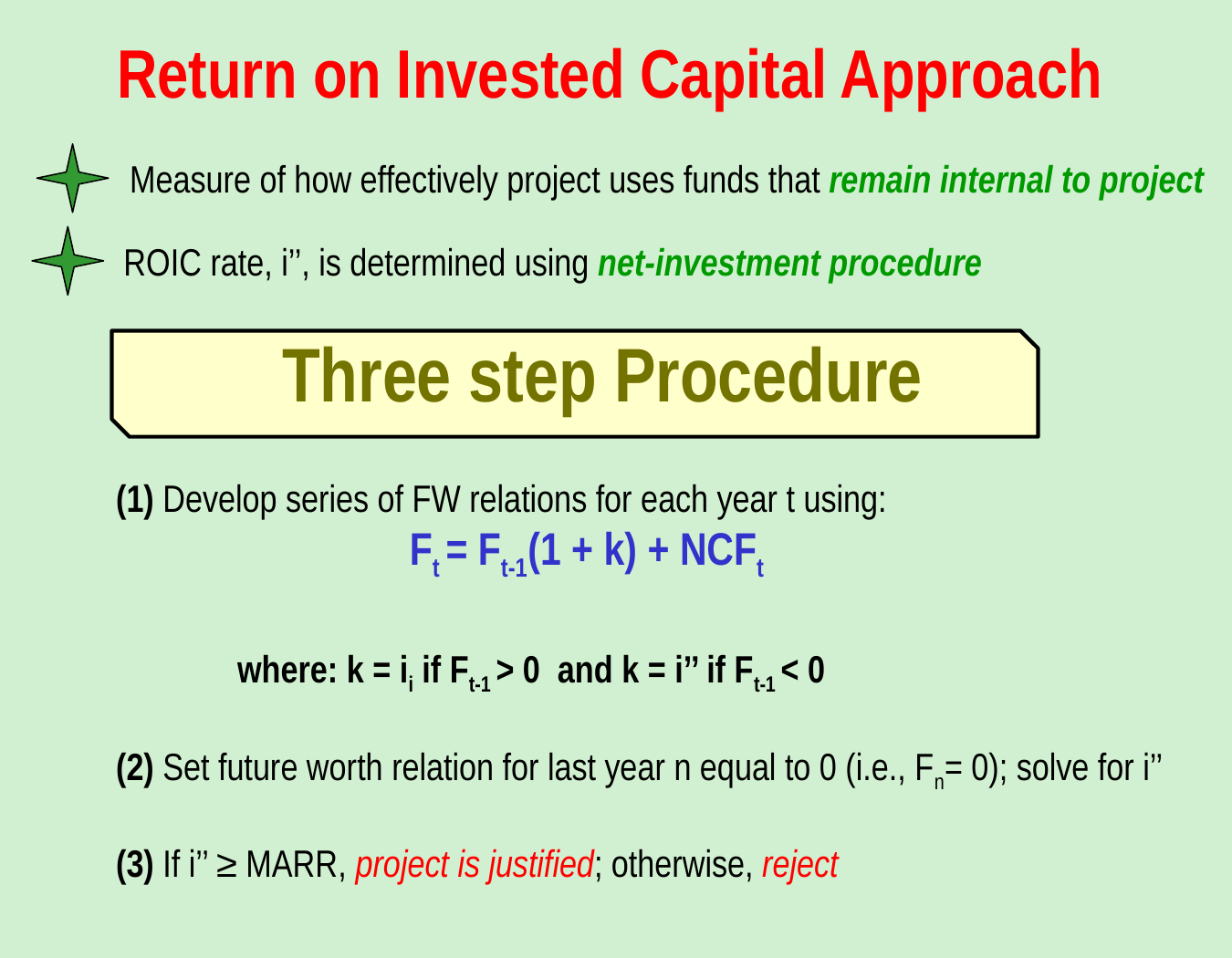

Return on Invested Capital Approach

Measure of how effectively project uses funds that remain internal to project

ROIC rate, i’’, is determined using net-investment procedure
Three step Procedure

(1) Develop series of FW relations for each year t using:
                            Ft = Ft-1(1 + k) + NCFt

              where: k = ii if Ft-1 > 0  and k = i’’ if Ft-1 < 0

(2) Set future worth relation for last year n equal to 0 (i.e., Fn= 0); solve for i’’

(3) If i’’ ≥ MARR, project is justified; otherwise, reject